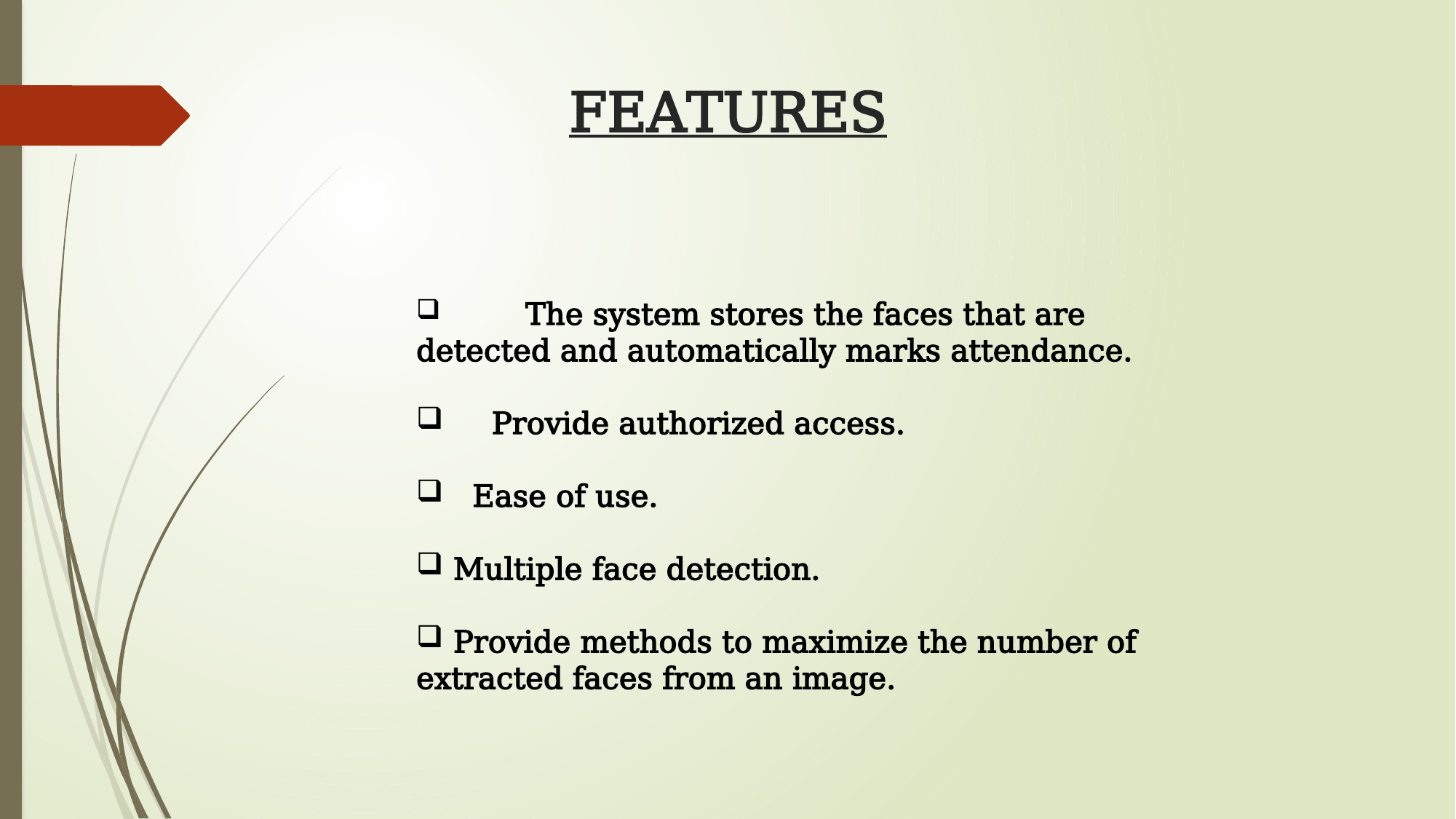

# FEATURES

	The system stores the faces that are detected and automatically marks attendance.

     Provide authorized access.

   Ease of use.

 Multiple face detection.

 Provide methods to maximize the number of extracted faces from an image.